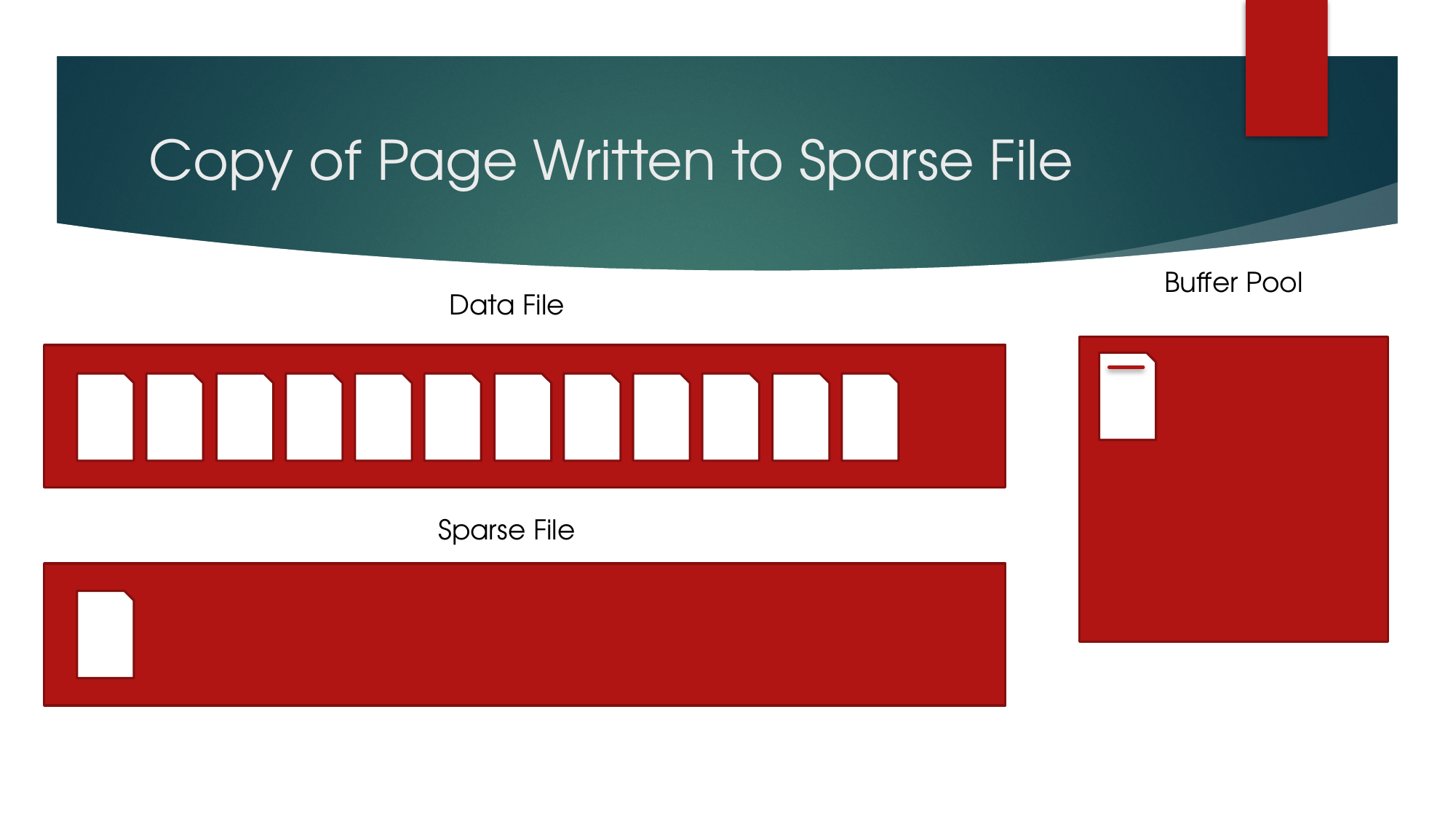

# Copy of Page Written to Sparse File
Buffer Pool
Data File

Sparse File